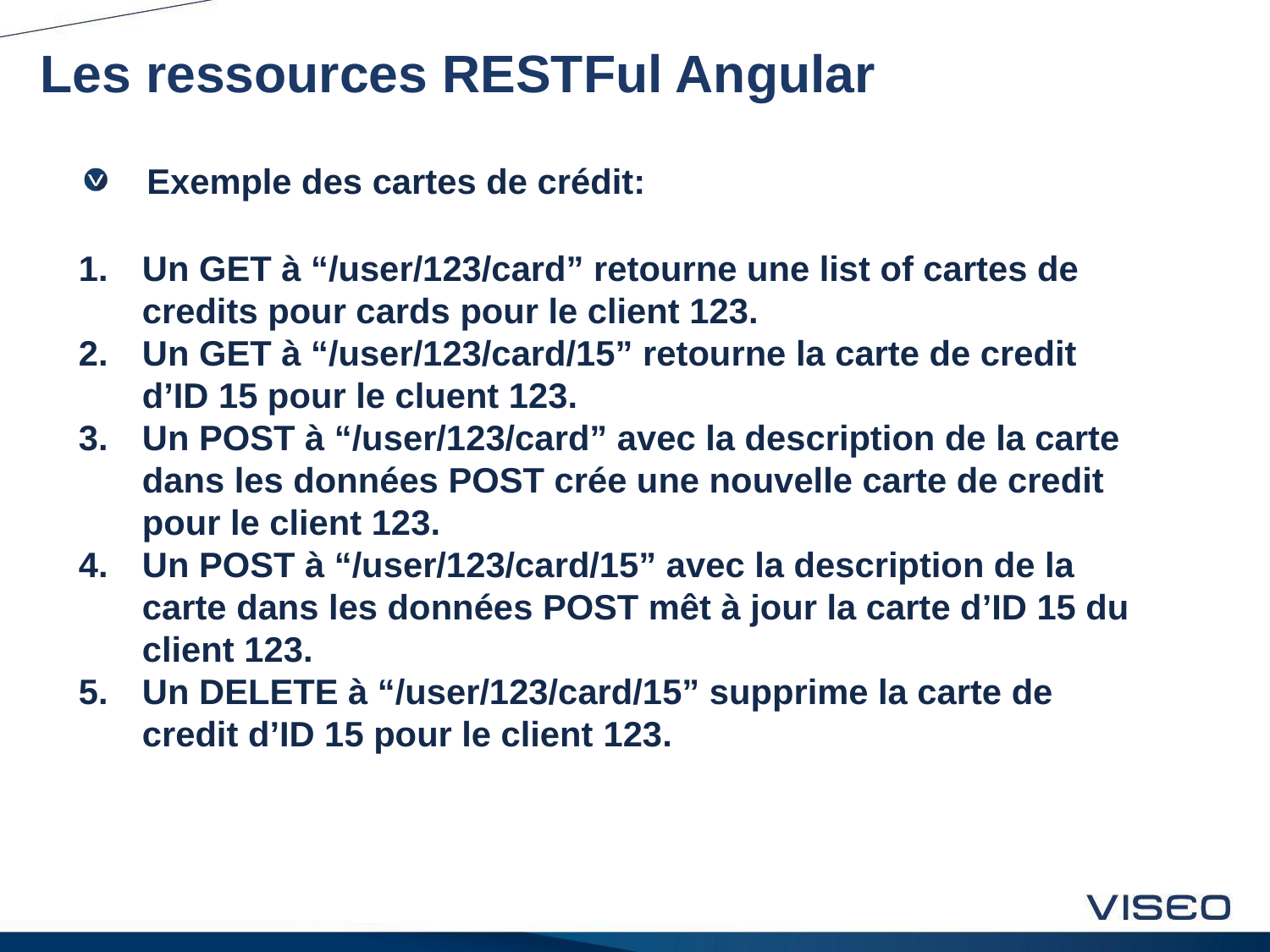

# Les ressources RESTFul Angular
Exemple des cartes de crédit:

Un GET à “/user/123/card” retourne une list of cartes de credits pour cards pour le client 123.
Un GET à “/user/123/card/15” retourne la carte de credit d’ID 15 pour le cluent 123.
Un POST à “/user/123/card” avec la description de la carte dans les données POST crée une nouvelle carte de credit pour le client 123.
Un POST à “/user/123/card/15” avec la description de la carte dans les données POST mêt à jour la carte d’ID 15 du client 123.
Un DELETE à “/user/123/card/15” supprime la carte de credit d’ID 15 pour le client 123.